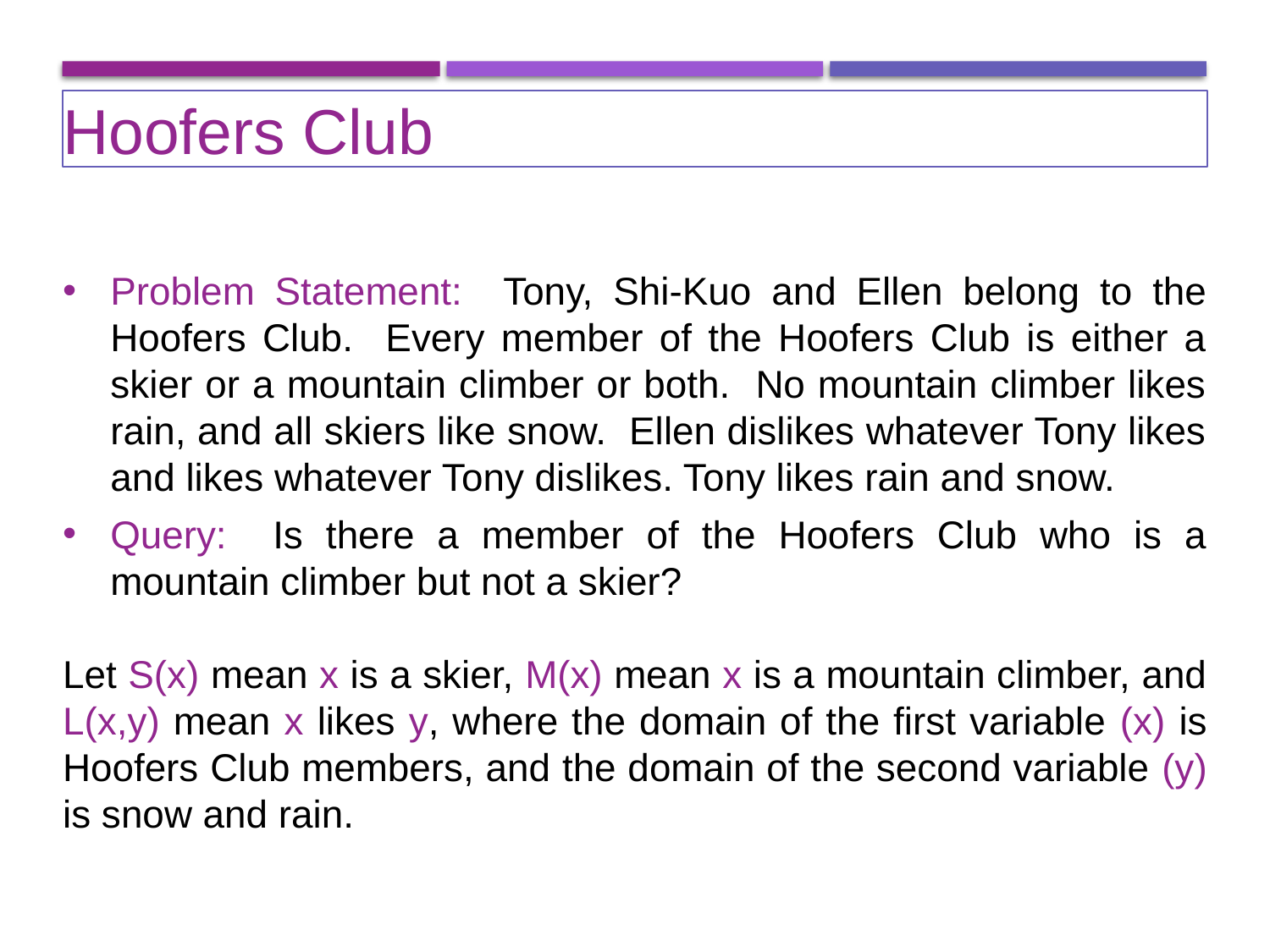

Hoofers Club
Problem Statement:  Tony, Shi-Kuo and Ellen belong to the Hoofers Club.  Every member of the Hoofers Club is either a skier or a mountain climber or both.  No mountain climber likes rain, and all skiers like snow.  Ellen dislikes whatever Tony likes and likes whatever Tony dislikes. Tony likes rain and snow.
Query:  Is there a member of the Hoofers Club who is a mountain climber but not a skier?

Let S(x) mean x is a skier, M(x) mean x is a mountain climber, and L(x,y) mean x likes y, where the domain of the first variable (x) is Hoofers Club members, and the domain of the second variable (y) is snow and rain.